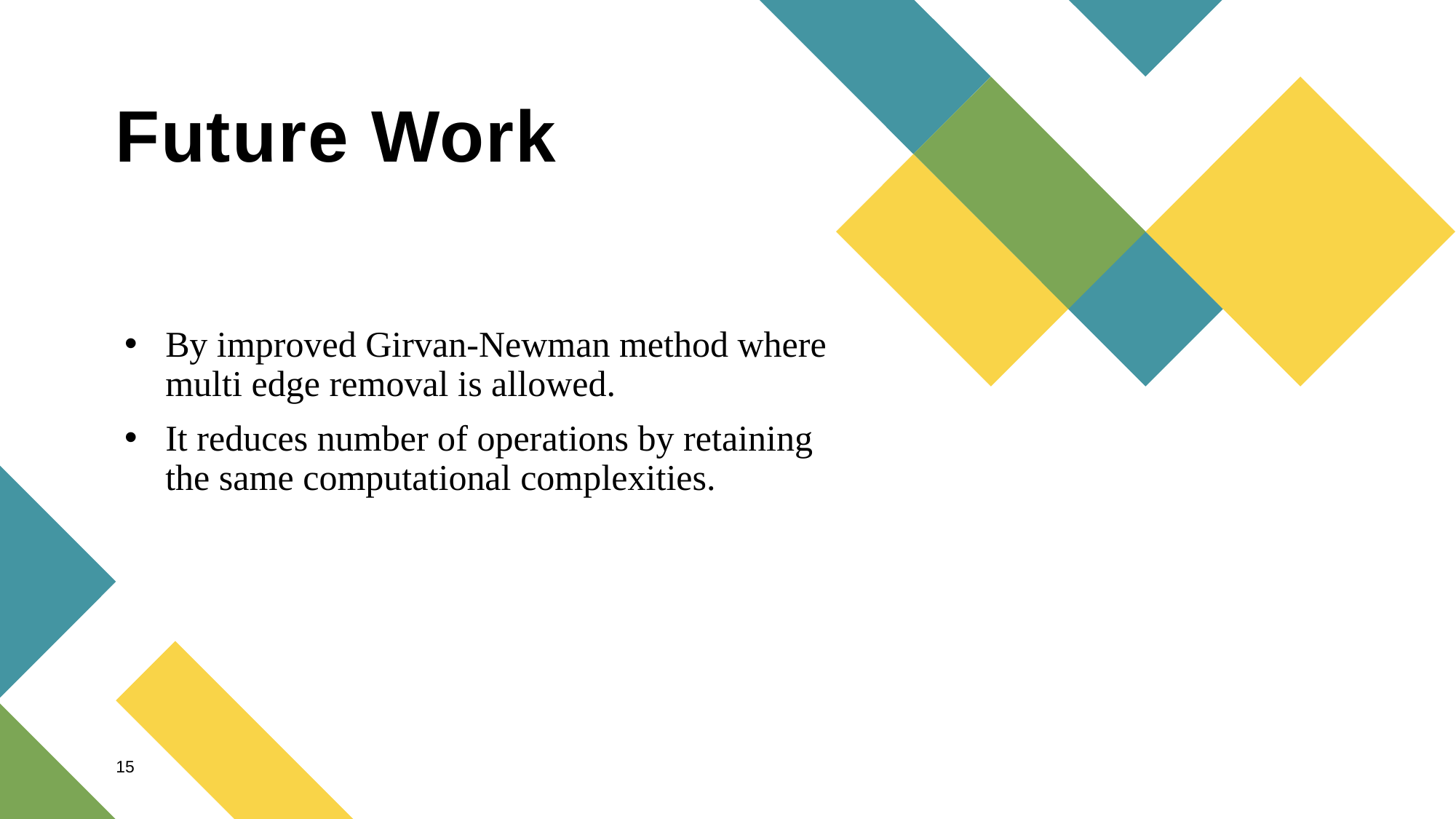

# Future Work
By improved Girvan-Newman method where multi edge removal is allowed.
It reduces number of operations by retaining the same computational complexities.

15